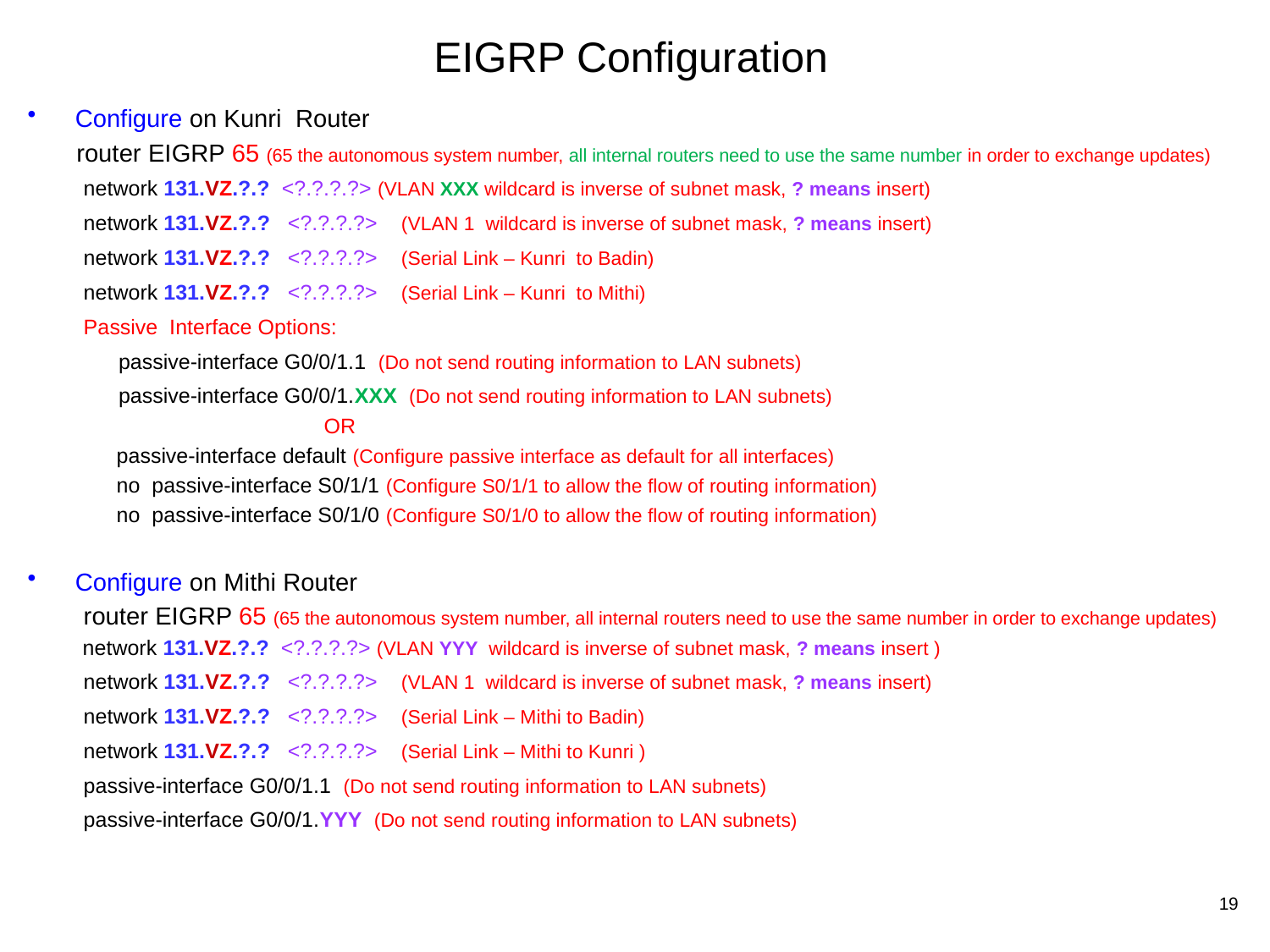

# EIGRP Configuration
Configure on Kunri  Router
       router EIGRP 65 (65 the autonomous system number, all internal routers need to use the same number in order to exchange updates)
        network 131.VZ.?.?  <?.?.?.?> (VLAN XXX wildcard is inverse of subnet mask, ? means insert)
        network 131.VZ.?.?   <?.?.?.?>    (VLAN 1  wildcard is inverse of subnet mask, ? means insert)
        network 131.VZ.?.?   <?.?.?.?>    (Serial Link – Kunri  to Badin)
        network 131.VZ.?.?   <?.?.?.?>    (Serial Link – Kunri  to Mithi)
        Passive  Interface Options:
             passive-interface G0/0/1.1  (Do not send routing information to LAN subnets)
             passive-interface G0/0/1.XXX  (Do not send routing information to LAN subnets)
                                                  OR
               passive-interface default (Configure passive interface as default for all interfaces)
               no  passive-interface S0/1/1 (Configure S0/1/1 to allow the flow of routing information)
               no  passive-interface S0/1/0 (Configure S0/1/0 to allow the flow of routing information)

Configure on Mithi Router
        router EIGRP 65 (65 the autonomous system number, all internal routers need to use the same number in order to exchange updates)
          network 131.VZ.?.?  <?.?.?.?> (VLAN YYY  wildcard is inverse of subnet mask, ? means insert )
        network 131.VZ.?.?   <?.?.?.?>    (VLAN 1  wildcard is inverse of subnet mask, ? means insert)
        network 131.VZ.?.?   <?.?.?.?>    (Serial Link – Mithi to Badin)
        network 131.VZ.?.?   <?.?.?.?>    (Serial Link – Mithi to Kunri )
        passive-interface G0/0/1.1  (Do not send routing information to LAN subnets)
        passive-interface G0/0/1.YYY  (Do not send routing information to LAN subnets)

19